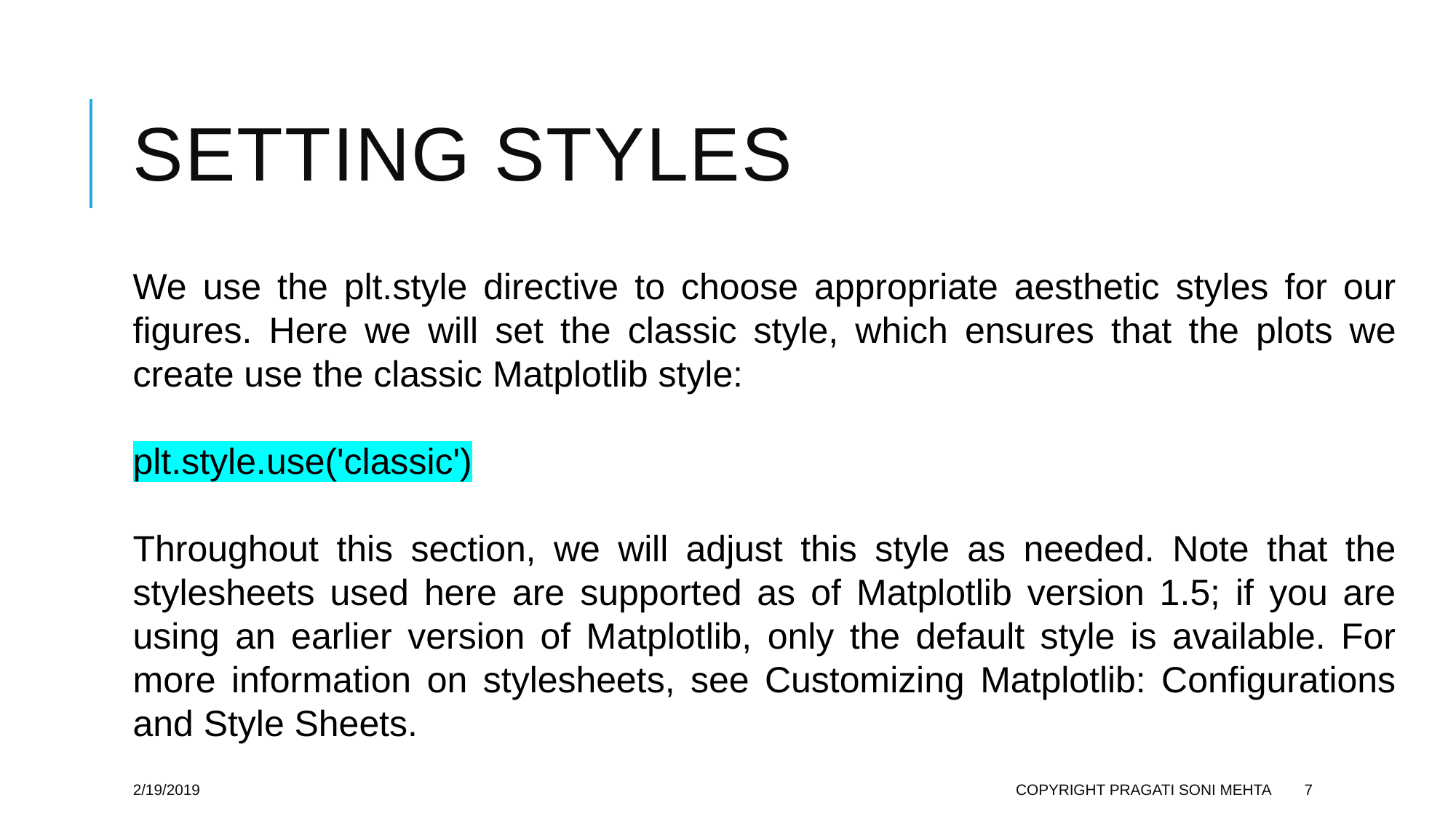

# Setting Styles
We use the plt.style directive to choose appropriate aesthetic styles for our figures. Here we will set the classic style, which ensures that the plots we create use the classic Matplotlib style:

plt.style.use('classic')

Throughout this section, we will adjust this style as needed. Note that the stylesheets used here are supported as of Matplotlib version 1.5; if you are using an earlier version of Matplotlib, only the default style is available. For more information on stylesheets, see Customizing Matplotlib: Configurations and Style Sheets.
2/19/2019
Copyright Pragati Soni Mehta
7